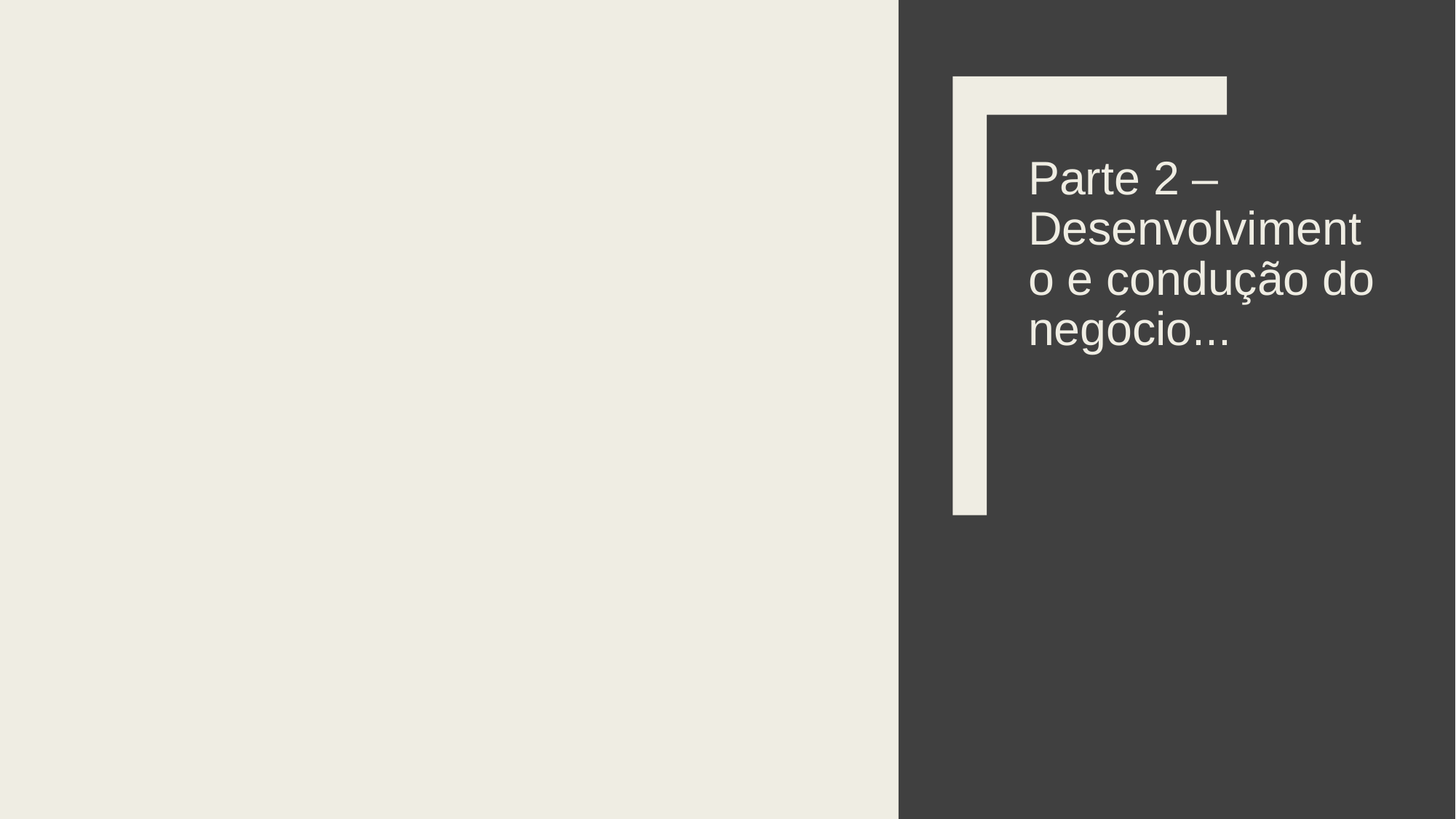

# Parte 2 – Desenvolvimento e condução do negócio...